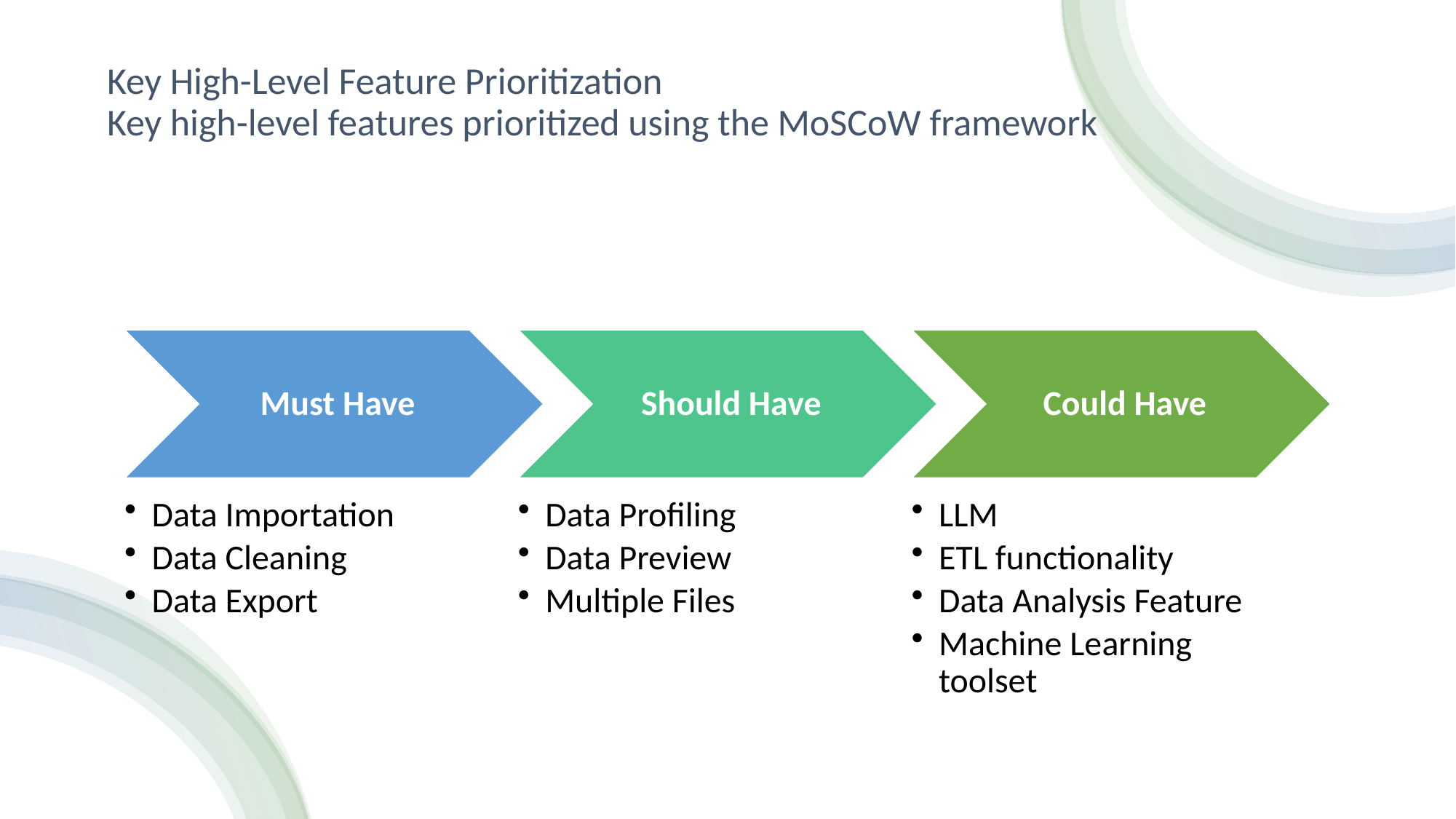

# Key High-Level Feature Prioritization Key high-level features prioritized using the MoSCoW framework
Must Have
Data Importation
Data Cleaning
Data Export
Should Have
Data Profiling
Data Preview
Multiple Files
Could Have
LLM
ETL functionality
Data Analysis Feature
Machine Learning toolset